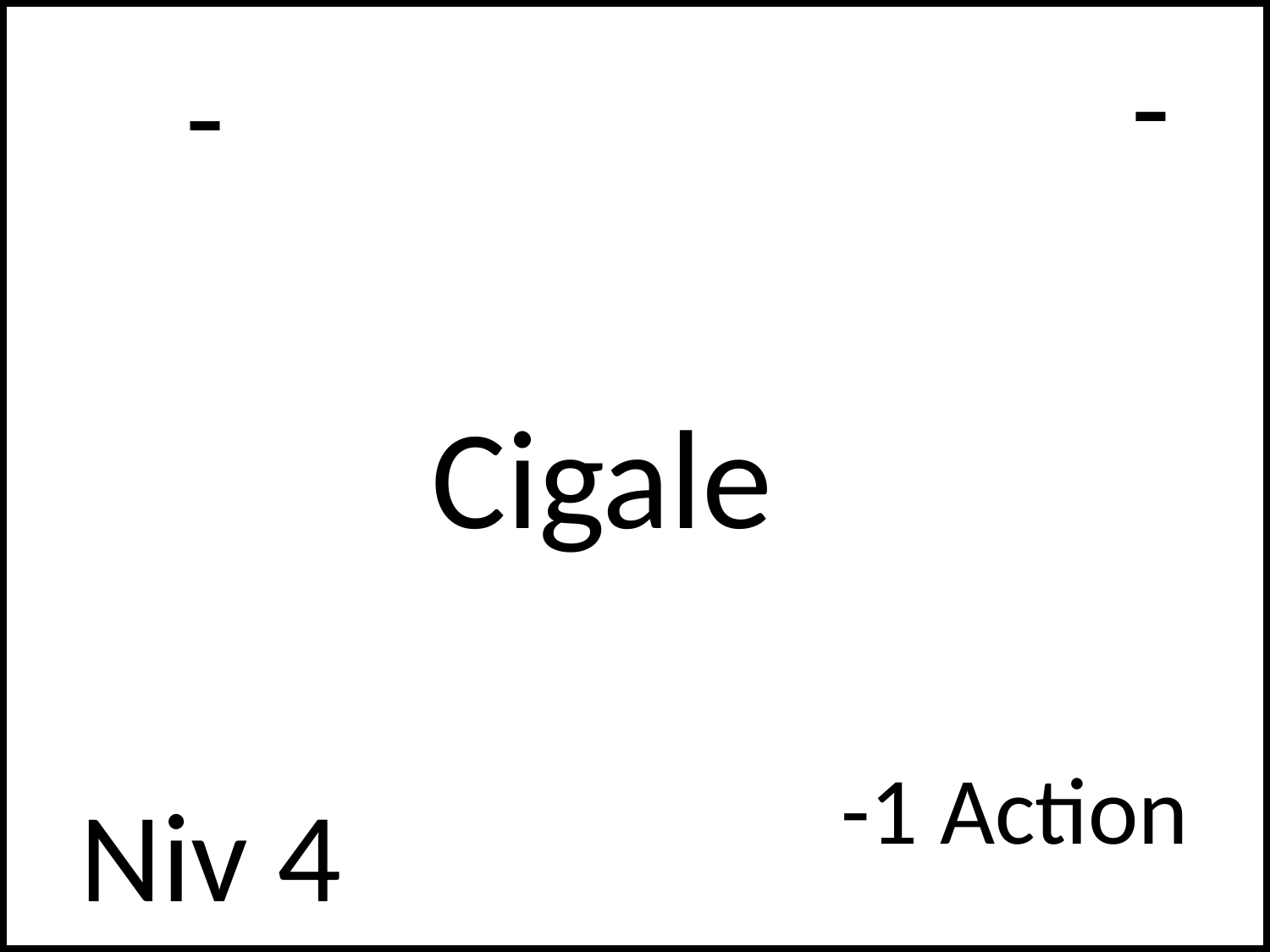

# -
-
Cigale
-1 Action
Niv 4